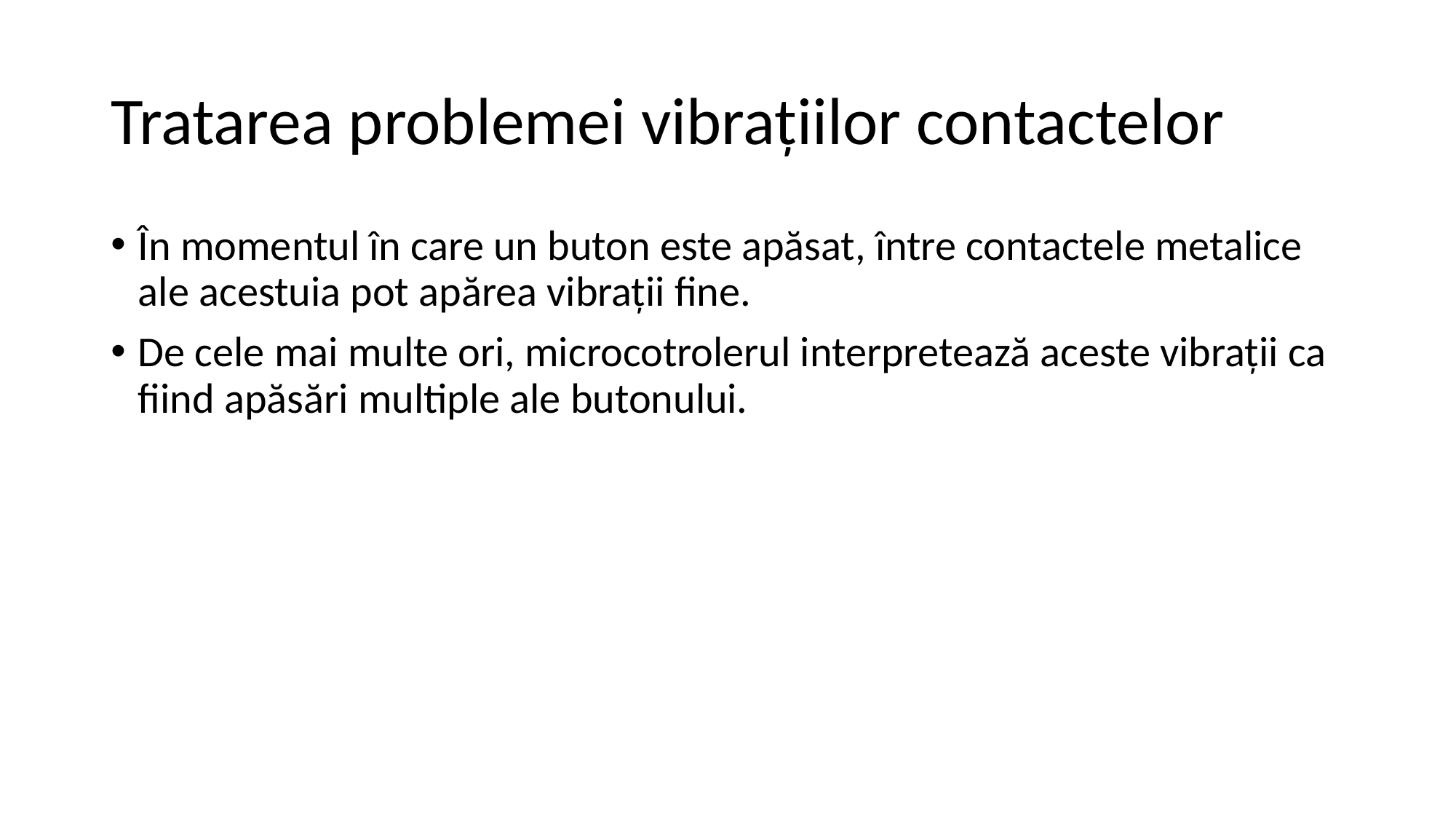

# Tratarea problemei vibrațiilor contactelor
În momentul în care un buton este apăsat, între contactele metalice ale acestuia pot apărea vibrații fine.
De cele mai multe ori, microcotrolerul interpretează aceste vibrații ca fiind apăsări multiple ale butonului.